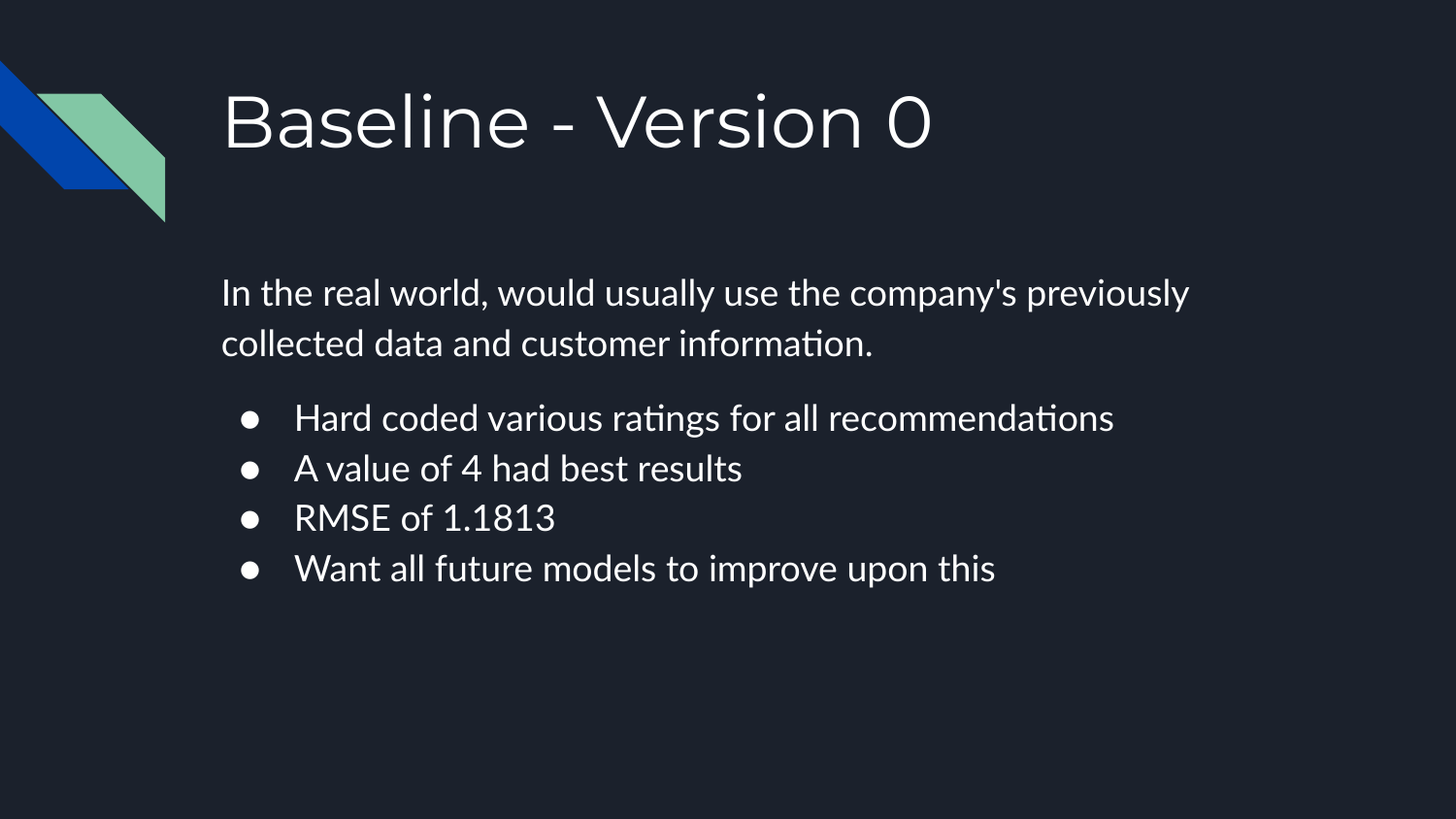

# Baseline - Version 0
In the real world, would usually use the company's previously collected data and customer information.
Hard coded various ratings for all recommendations
A value of 4 had best results
RMSE of 1.1813
Want all future models to improve upon this